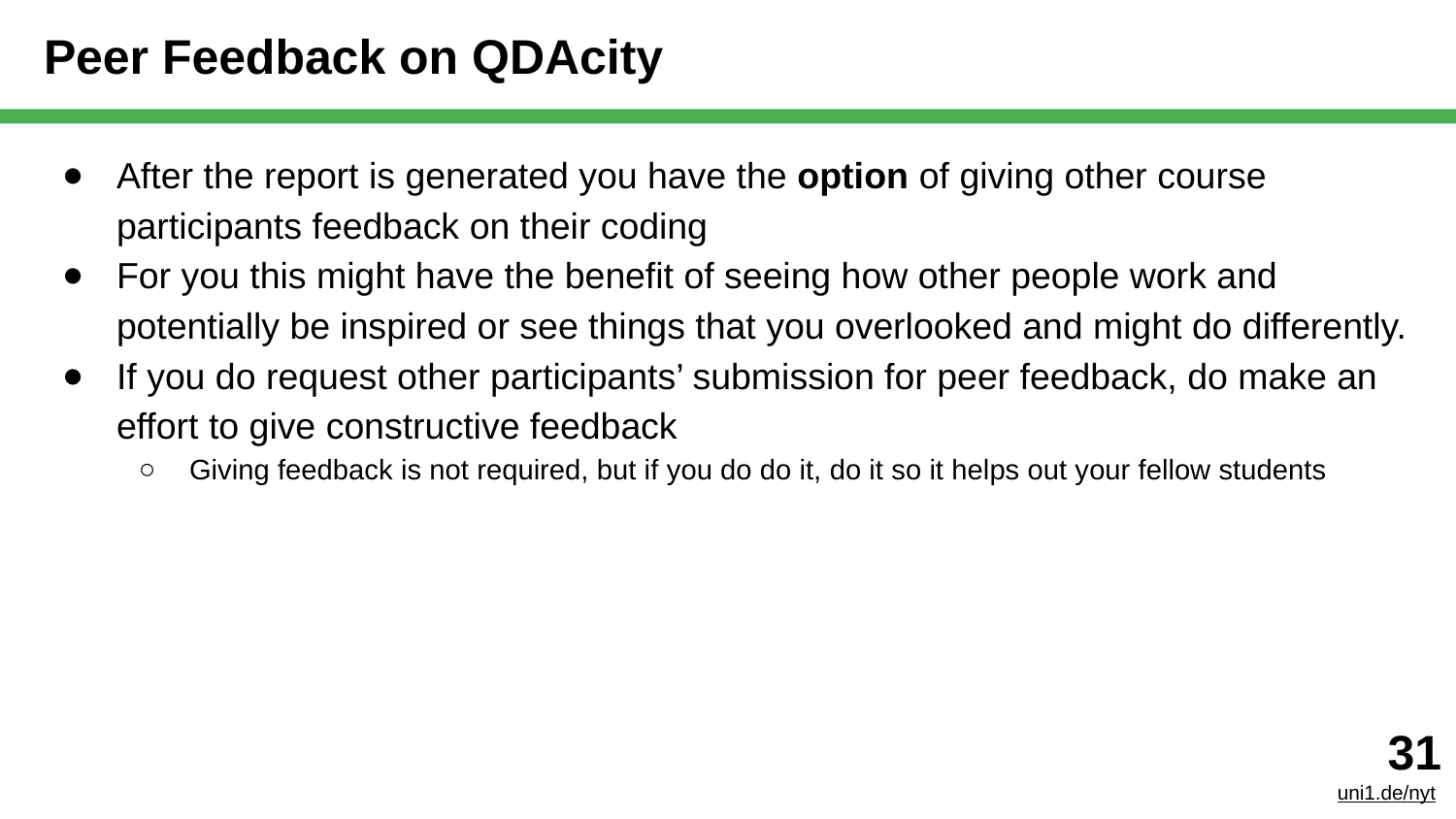

# Peer Feedback on QDAcity
After the report is generated you have the option of giving other course participants feedback on their coding
For you this might have the benefit of seeing how other people work and potentially be inspired or see things that you overlooked and might do differently.
If you do request other participants’ submission for peer feedback, do make an effort to give constructive feedback
Giving feedback is not required, but if you do do it, do it so it helps out your fellow students
31
uni1.de/nyt